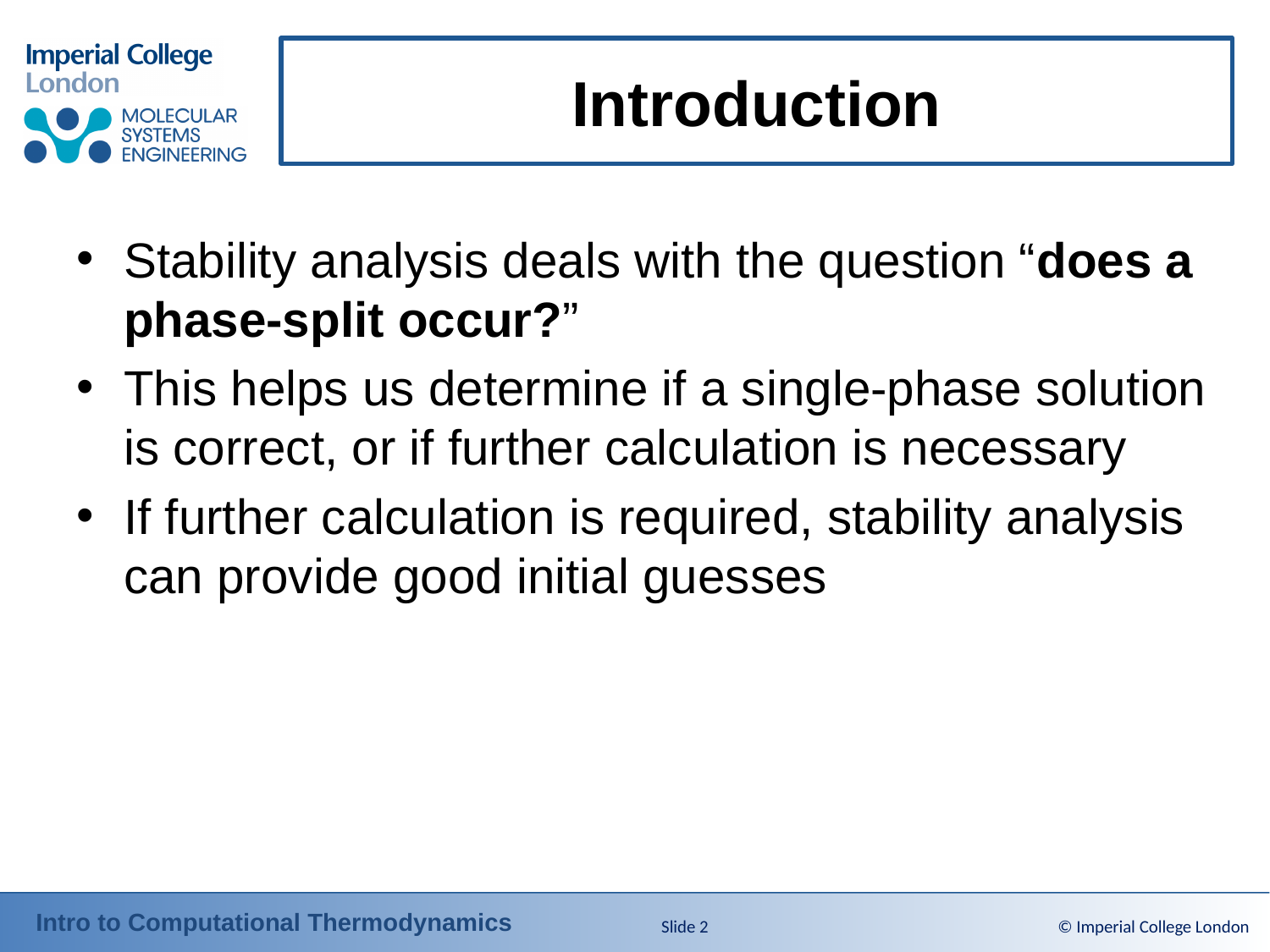

# Introduction
Stability analysis deals with the question “does a phase-split occur?”
This helps us determine if a single-phase solution is correct, or if further calculation is necessary
If further calculation is required, stability analysis can provide good initial guesses
Slide 2
© Imperial College London